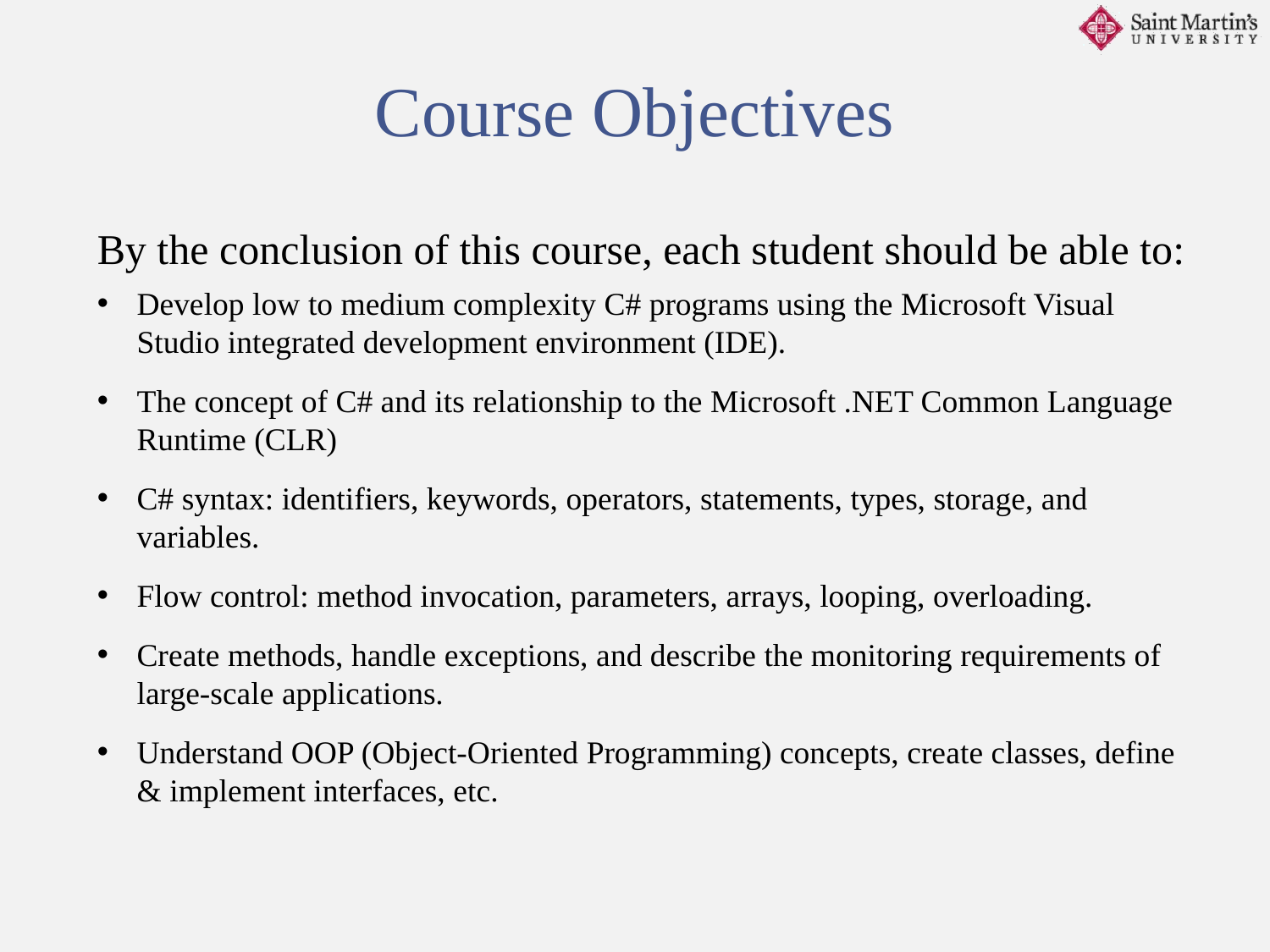

Course Objectives
By the conclusion of this course, each student should be able to:
Develop low to medium complexity C# programs using the Microsoft Visual Studio integrated development environment (IDE).
The concept of C# and its relationship to the Microsoft .NET Common Language Runtime (CLR)
C# syntax: identifiers, keywords, operators, statements, types, storage, and variables.
Flow control: method invocation, parameters, arrays, looping, overloading.
Create methods, handle exceptions, and describe the monitoring requirements of large-scale applications.
Understand OOP (Object-Oriented Programming) concepts, create classes, define & implement interfaces, etc.